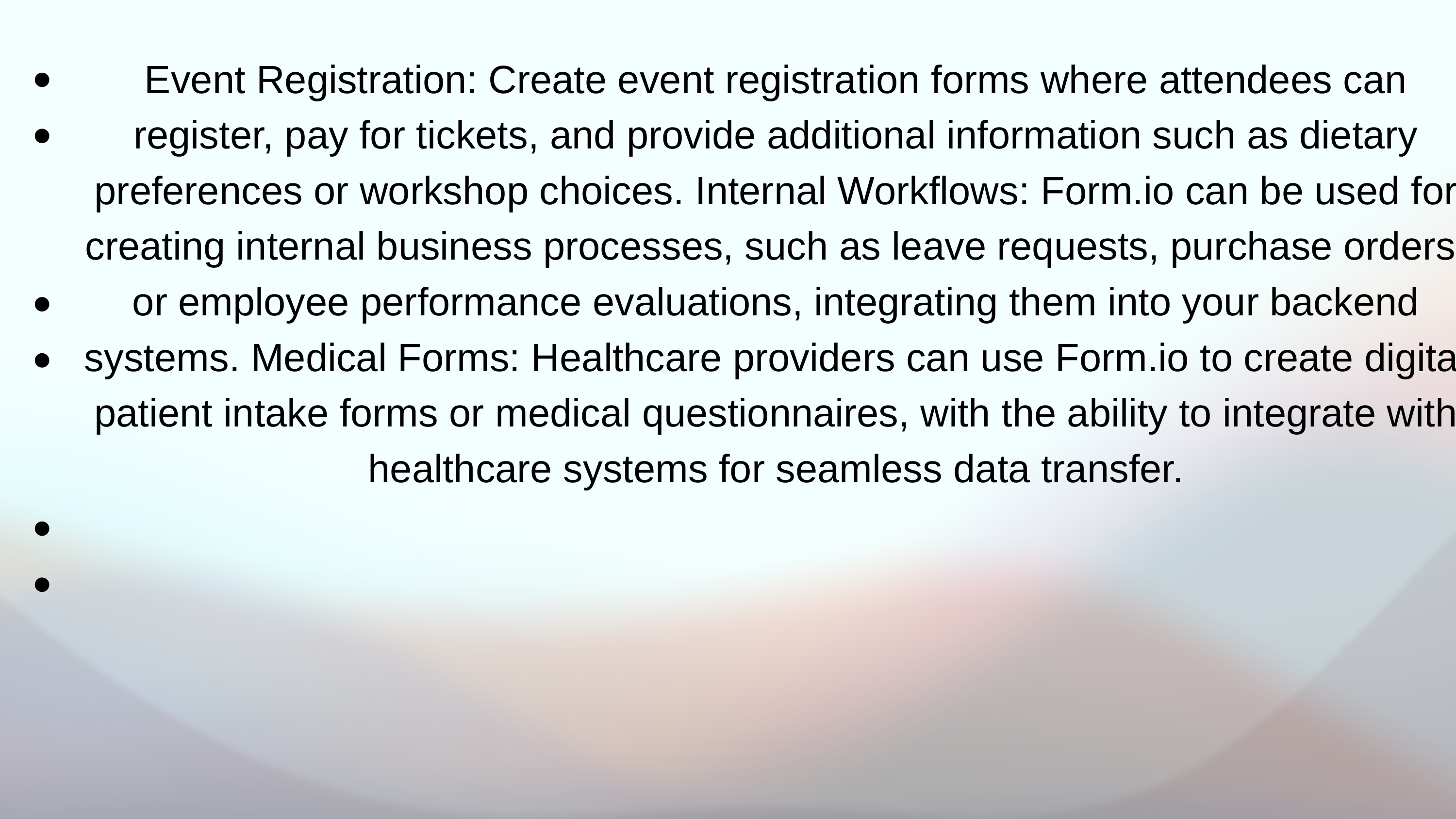

Event Registration: Create event registration forms where attendees can register, pay for tickets, and provide additional information such as dietary preferences or workshop choices. Internal Workflows: Form.io can be used for creating internal business processes, such as leave requests, purchase orders, or employee performance evaluations, integrating them into your backend systems. Medical Forms: Healthcare providers can use Form.io to create digital patient intake forms or medical questionnaires, with the ability to integrate with healthcare systems for seamless data transfer.